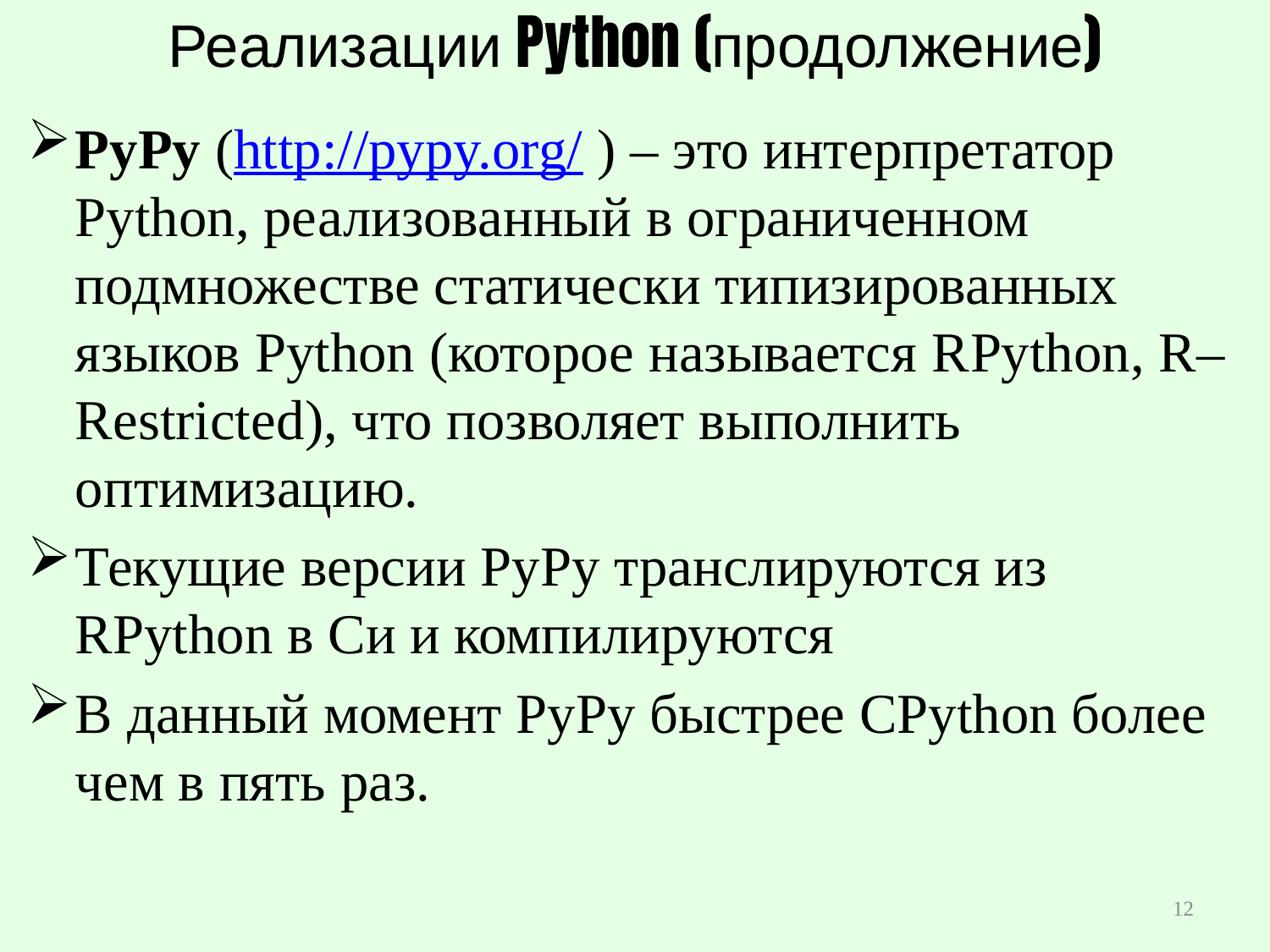

# Реализации Python (продолжение)
PyPy (http://pypy.org/ ) – это интерпретатор Python, реализованный в ограниченном подмножестве статически типизированных языков Python (которое называется RPython, R–Restricted), что позволяет выполнить оптимизацию.
Текущие версии PyPy транслируются из RPython в Си и компилируются
В данный момент PyPy быстрее CPython более чем в пять раз.
12